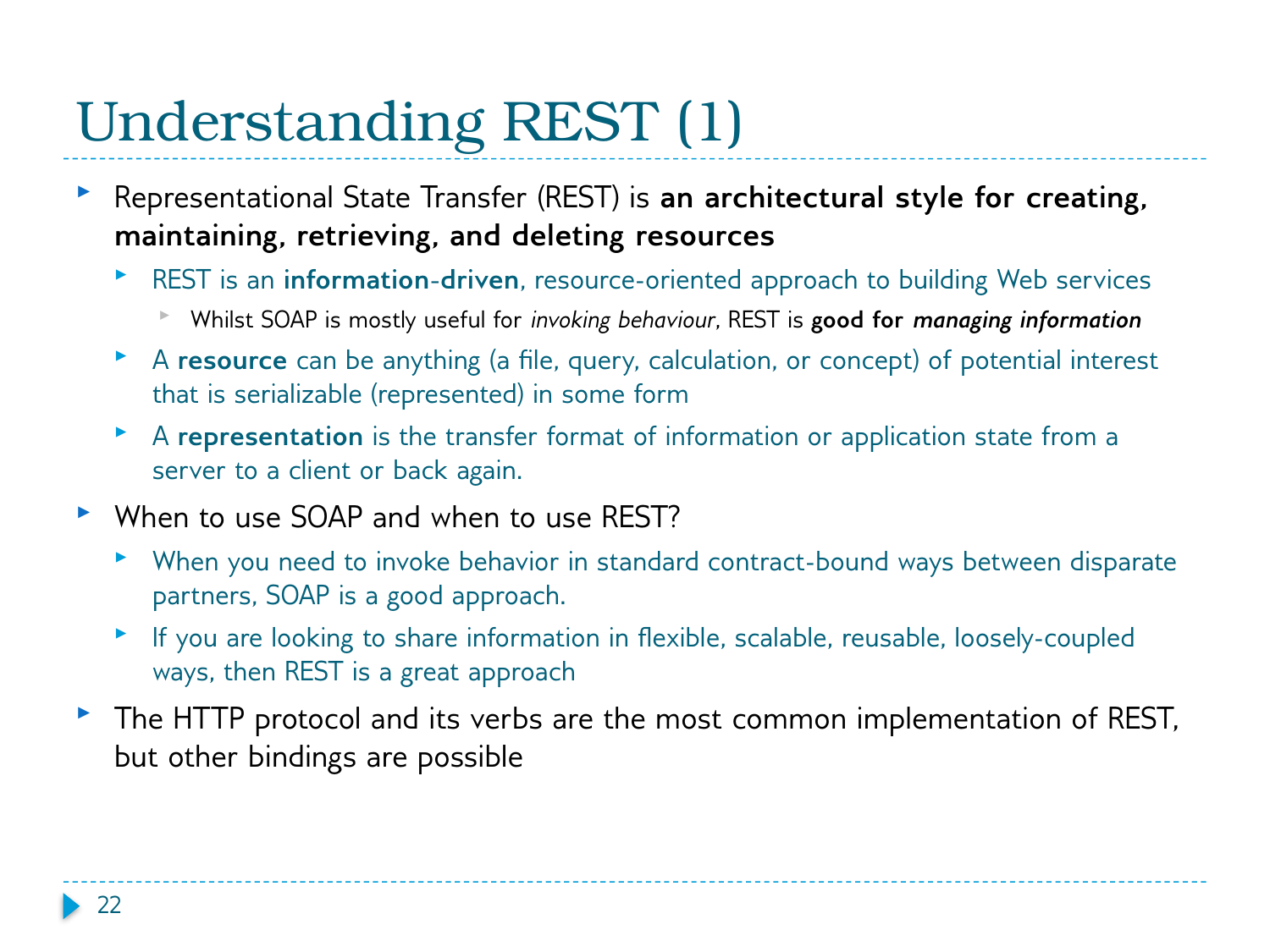

# Understanding REST (1)
Representational State Transfer (REST) is an architectural style for creating, maintaining, retrieving, and deleting resources
REST is an information-driven, resource-oriented approach to building Web services
Whilst SOAP is mostly useful for invoking behaviour, REST is good for managing information
A resource can be anything (a file, query, calculation, or concept) of potential interest that is serializable (represented) in some form
A representation is the transfer format of information or application state from a server to a client or back again.
When to use SOAP and when to use REST?
When you need to invoke behavior in standard contract-bound ways between disparate partners, SOAP is a good approach.
If you are looking to share information in flexible, scalable, reusable, loosely-coupled ways, then REST is a great approach
The HTTP protocol and its verbs are the most common implementation of REST, but other bindings are possible
22